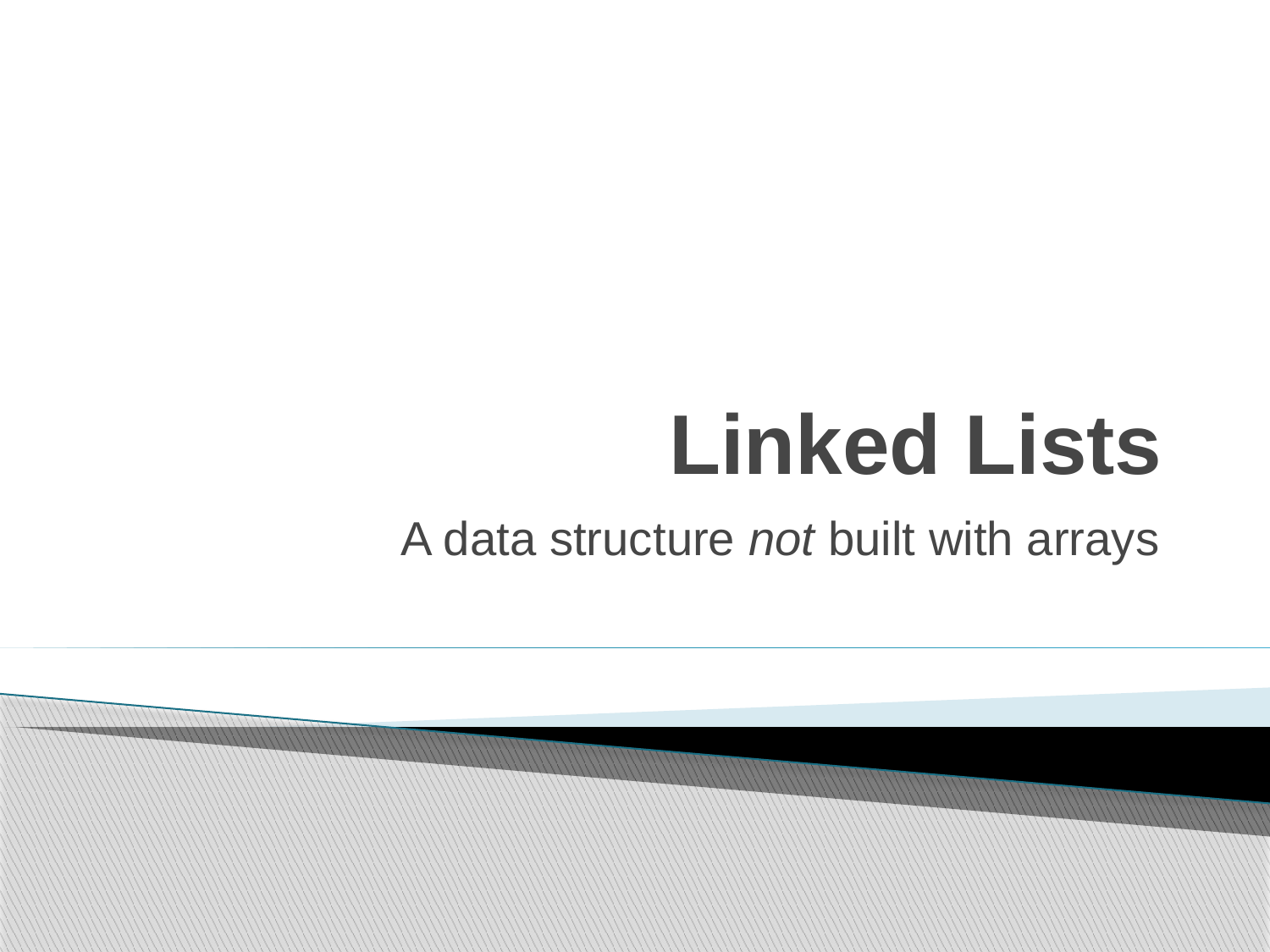

# Linked Lists
A data structure not built with arrays